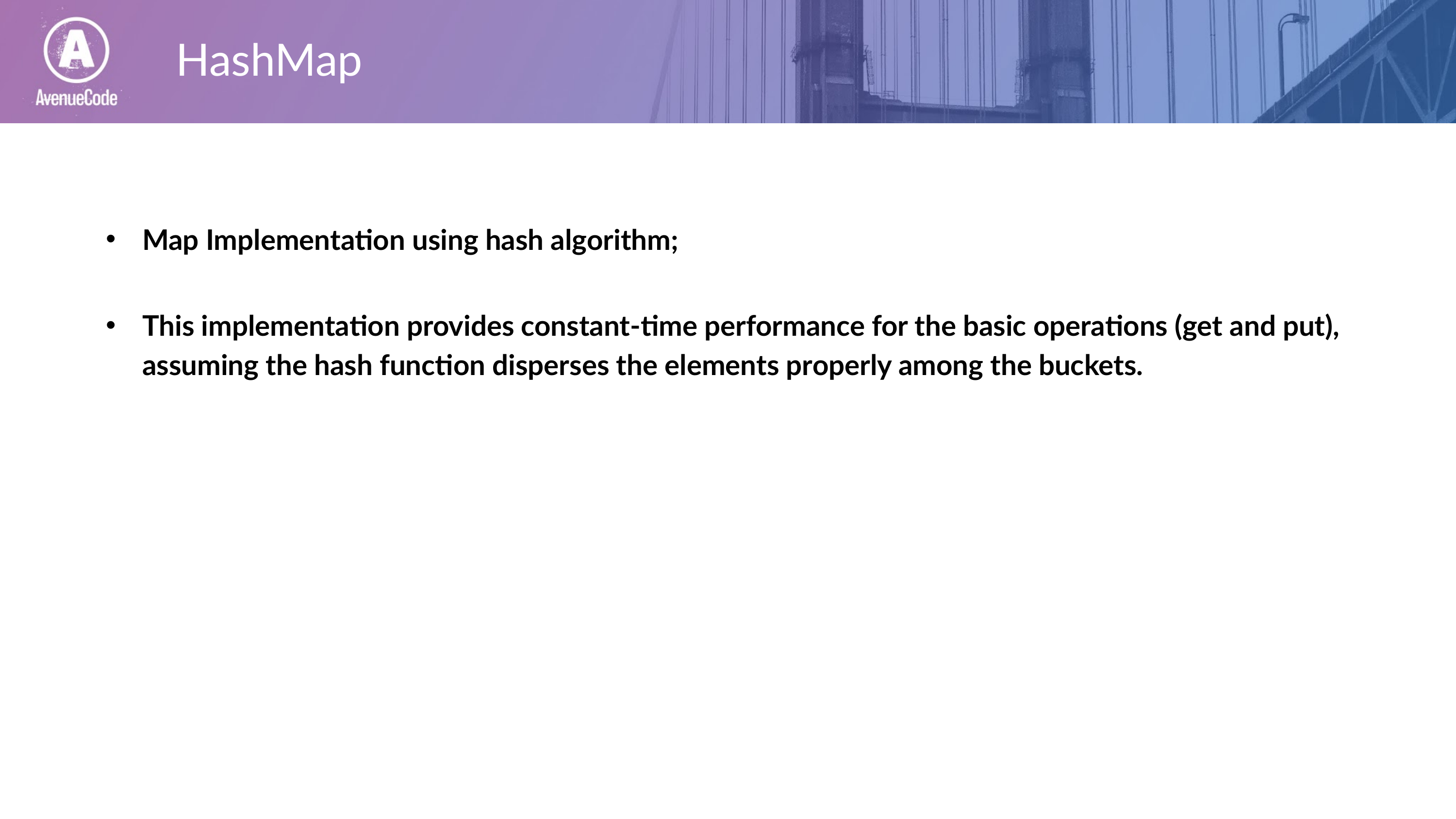

HashMap
10
# Header
Map Implementation using hash algorithm;

This implementation provides constant-time performance for the basic operations (get and put), assuming the hash function disperses the elements properly among the buckets.